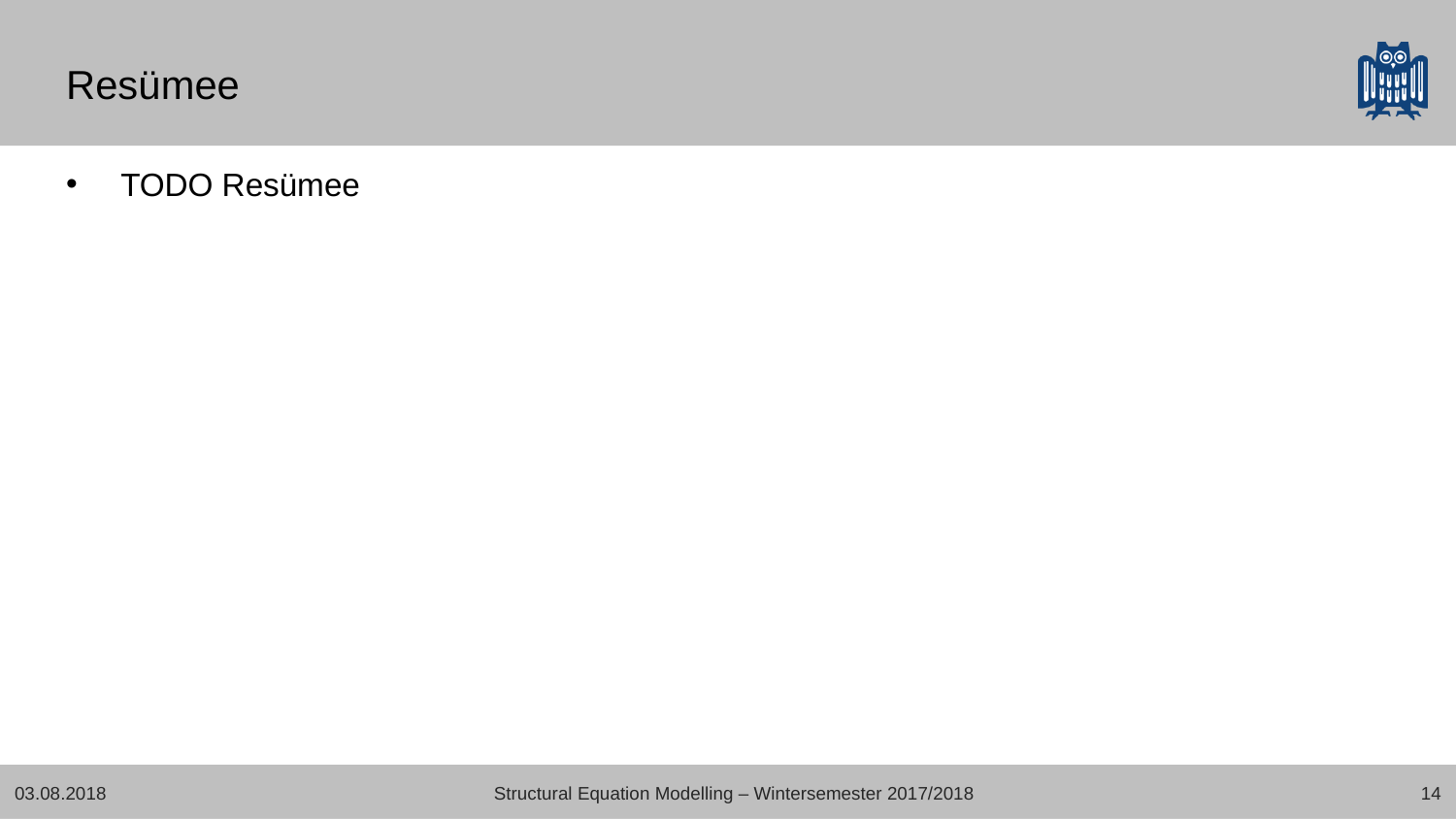

# Resümee
TODO Resümee
03.08.2018
Structural Equation Modelling – Wintersemester 2017/2018
14